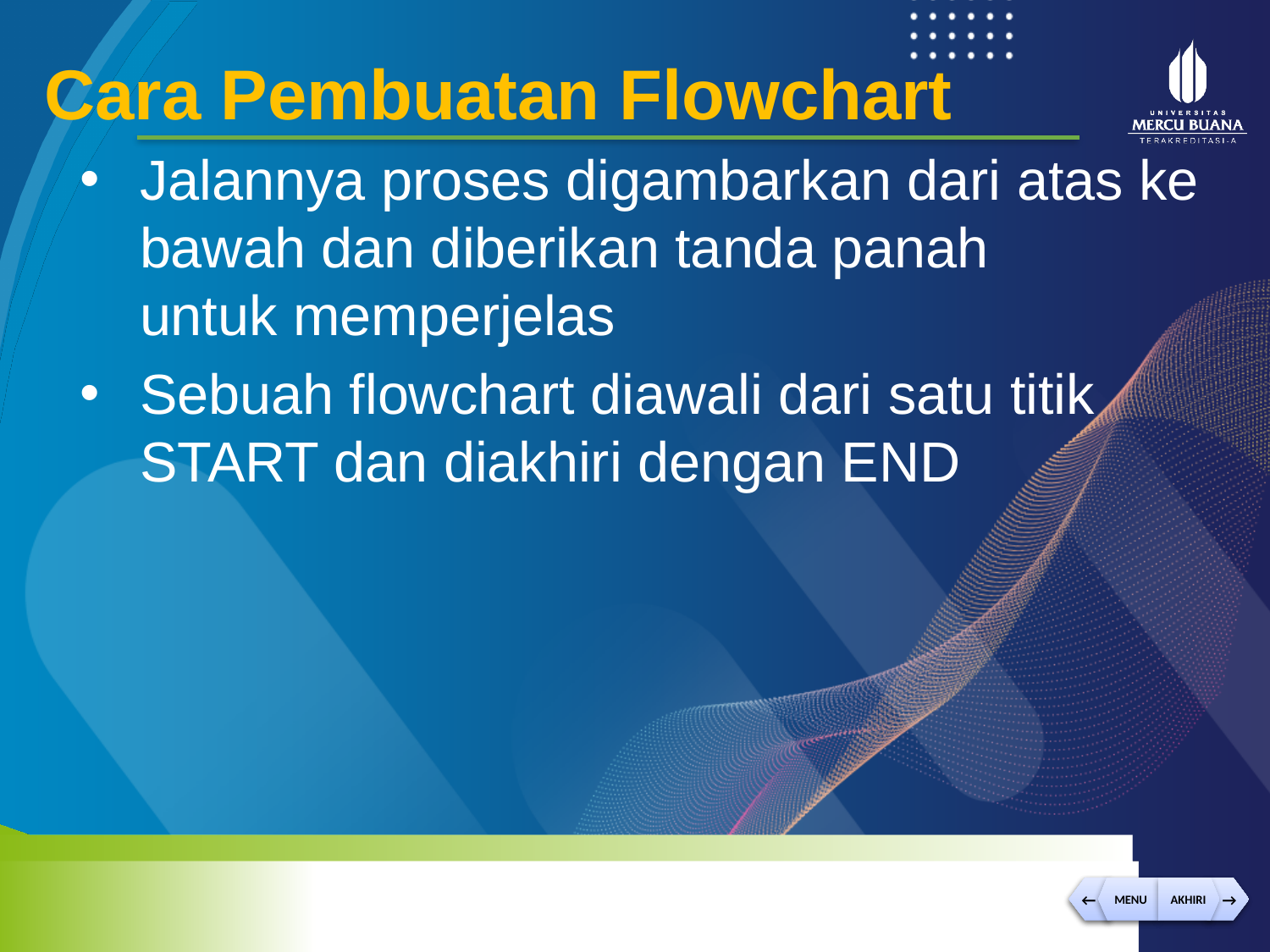

Cara Pembuatan Flowchart

Jalannya proses digambarkan dari atas ke bawah dan diberikan tanda panah untuk memperjelas
Sebuah flowchart diawali dari satu titik START dan diakhiri dengan END